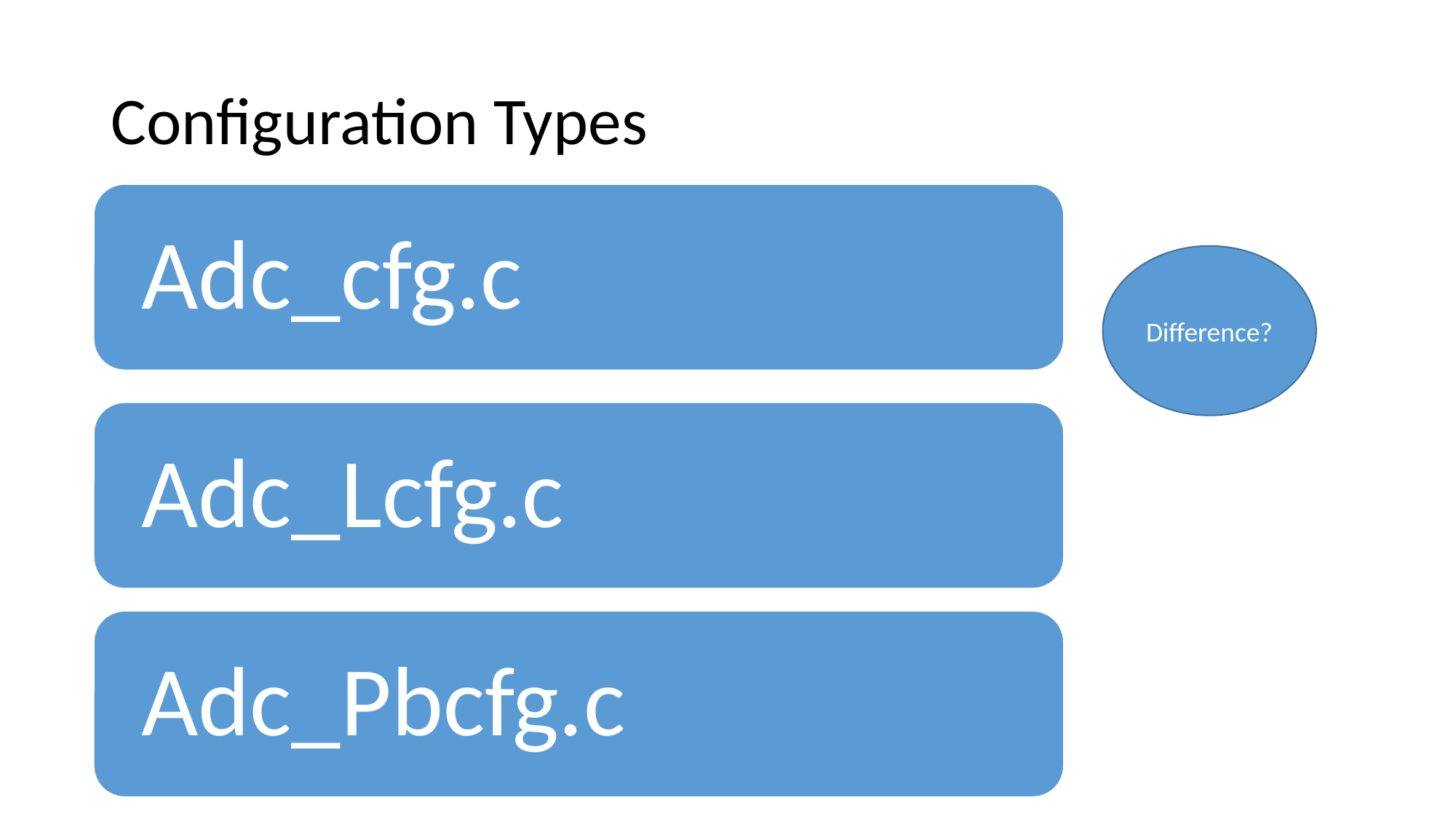

# Configuration Types
Adc_cfg.c
Adc_Lcfg.c
Adc_Pbcfg.c

Difference?